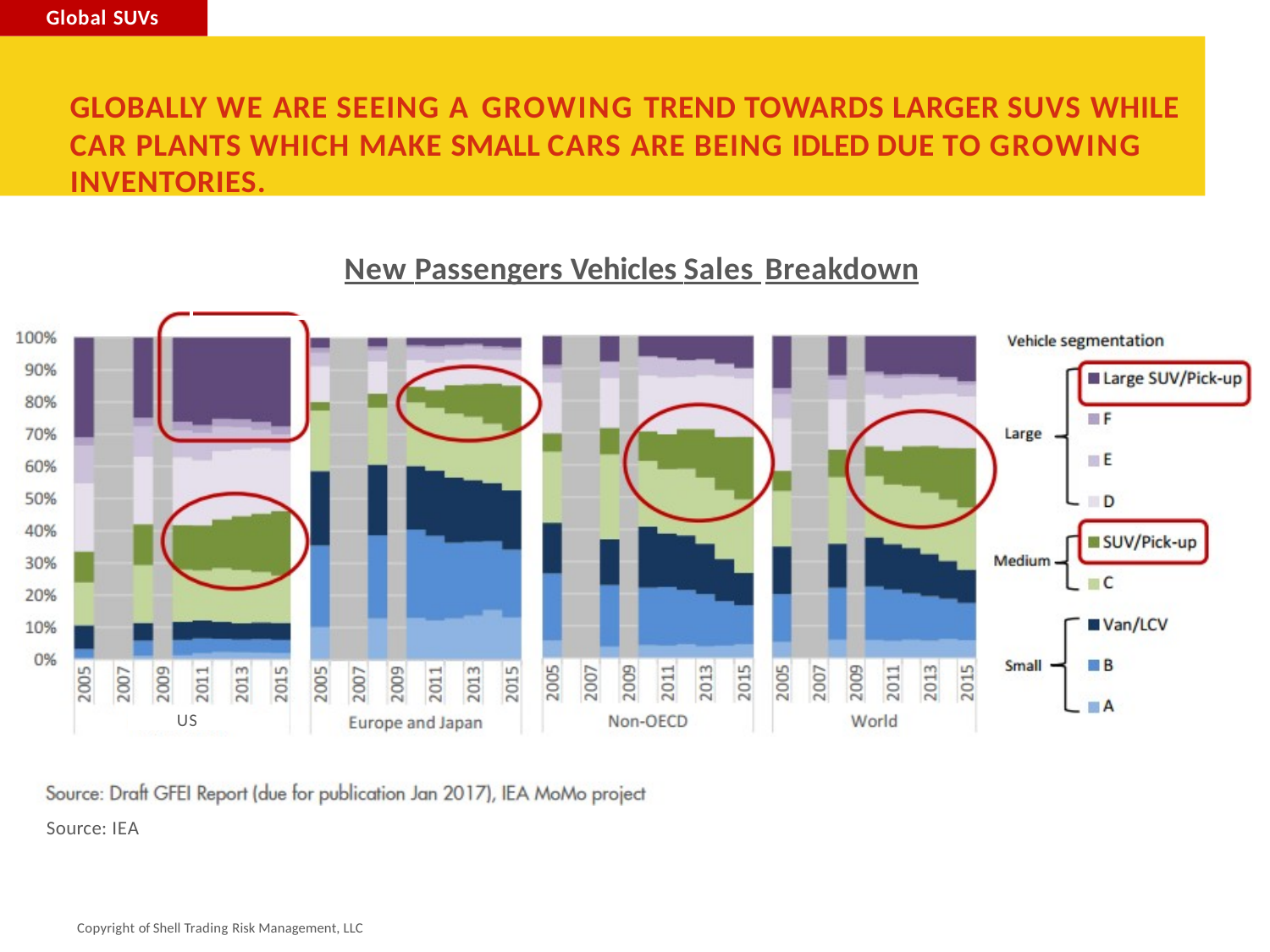

Global SUVs
# GLOBALLY WE ARE SEEING A GROWING TREND TOWARDS LARGER SUVS WHILE  CAR PLANTS WHICH MAKE SMALL CARS ARE BEING IDLED DUE TO GROWING
INVENTORIES.

New Passengers Vehicles Sales Breakdown

US
Source: IEA
Copyright of Shell Trading Risk Management, LLC